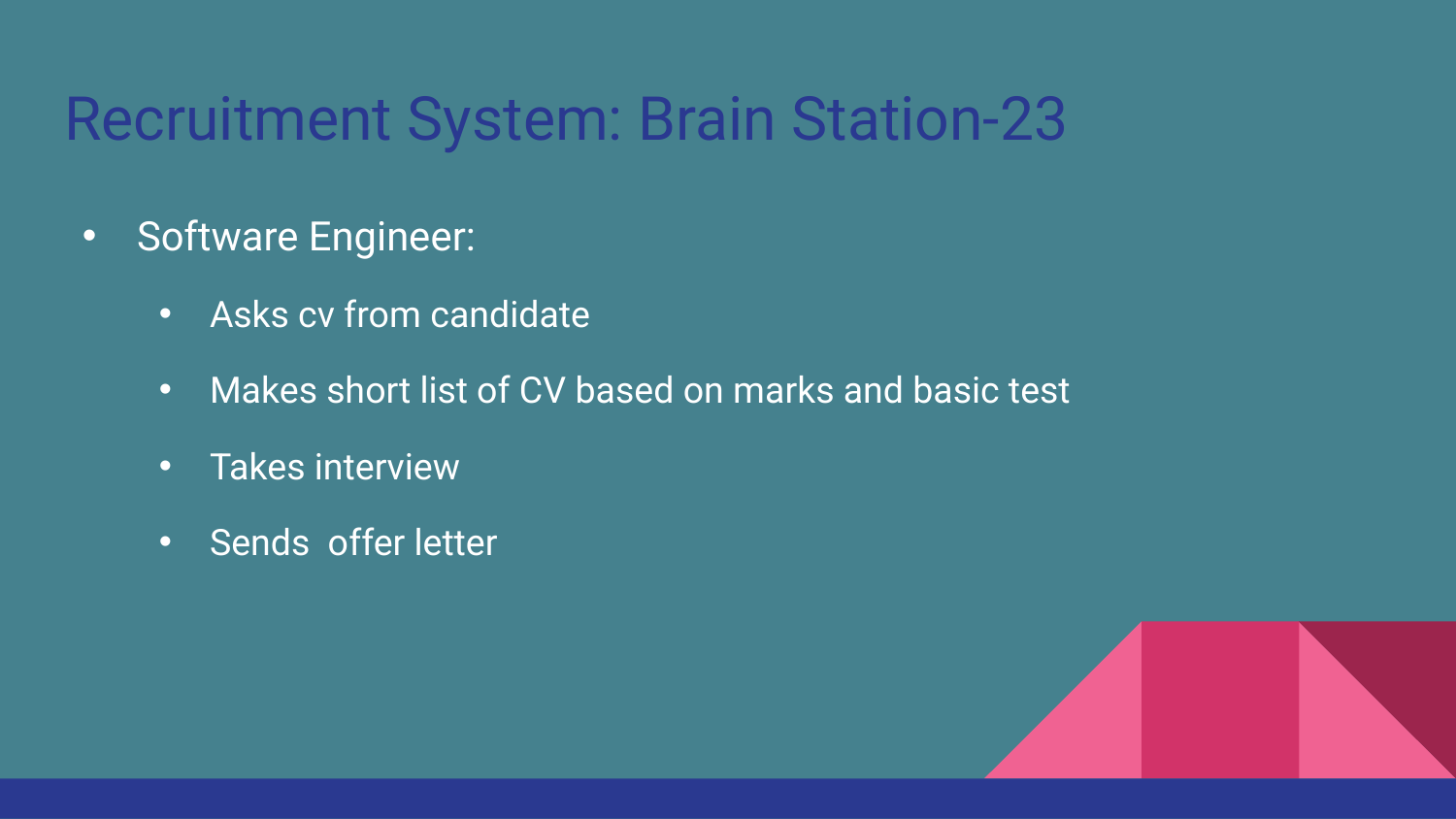

# Recruitment System: Brain Station-23
Software Engineer:
Asks cv from candidate
Makes short list of CV based on marks and basic test
Takes interview
Sends  offer letter